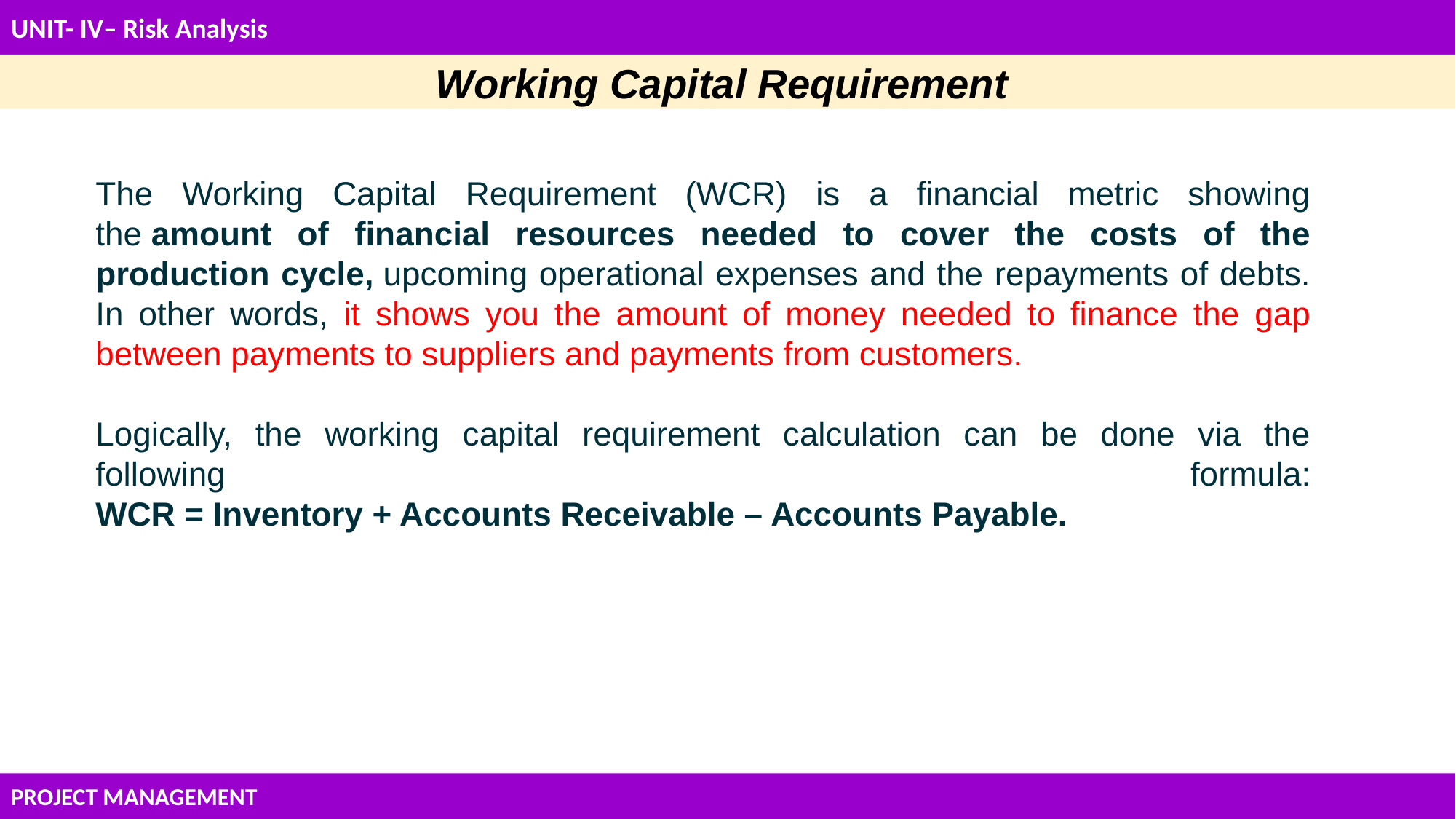

UNIT- IV– Risk Analysis
Working Capital Requirement
The Working Capital Requirement (WCR) is a financial metric showing the amount of financial resources needed to cover the costs of the production cycle, upcoming operational expenses and the repayments of debts. In other words, it shows you the amount of money needed to finance the gap between payments to suppliers and payments from customers.

Logically, the working capital requirement calculation can be done via the following formula:
WCR = Inventory + Accounts Receivable – Accounts Payable.

PROJECT MANAGEMENT